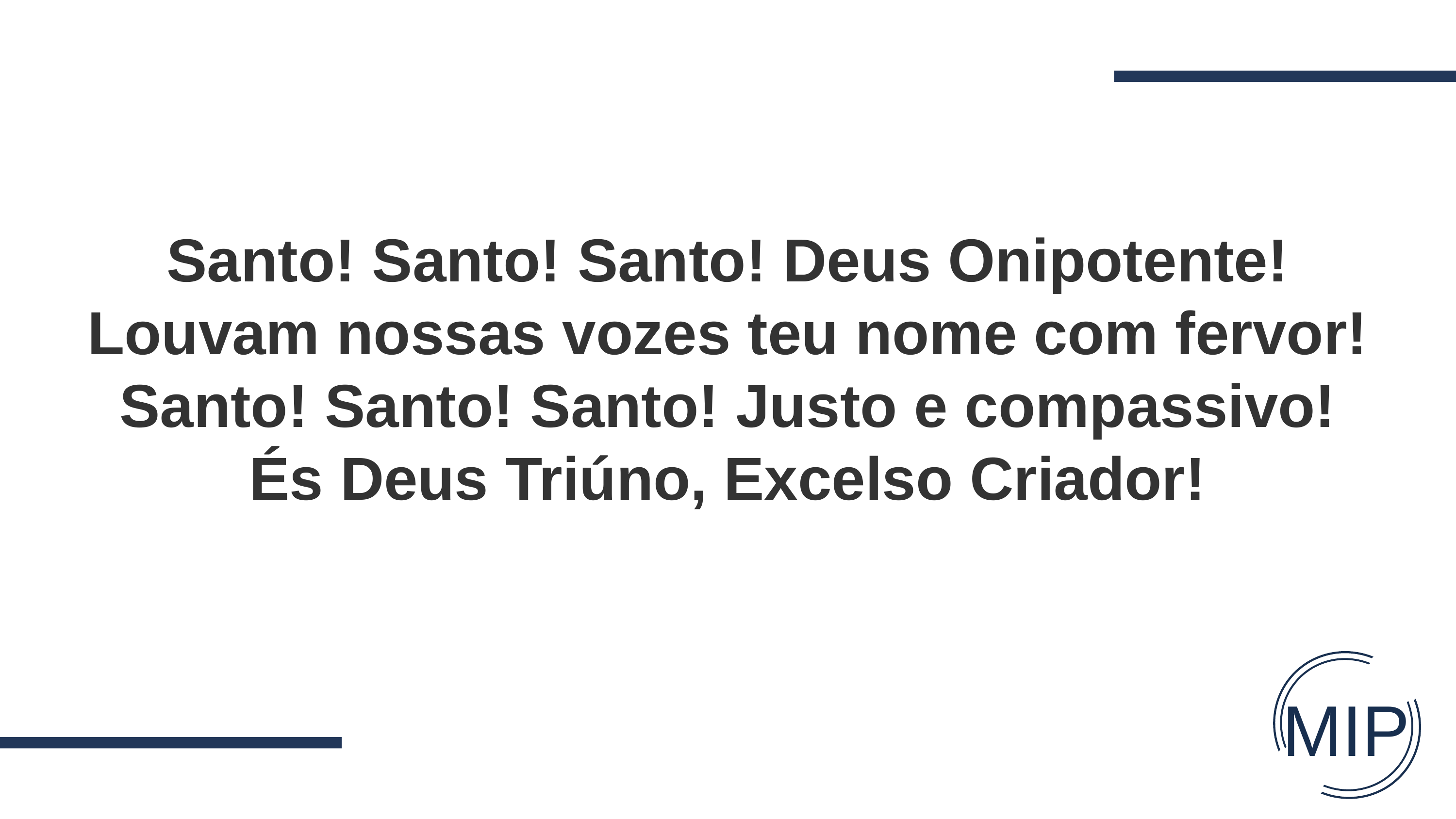

Santo! Santo! Santo! Deus Onipotente!
Louvam nossas vozes teu nome com fervor!
Santo! Santo! Santo! Justo e compassivo!
És Deus Triúno, Excelso Criador!

MIP